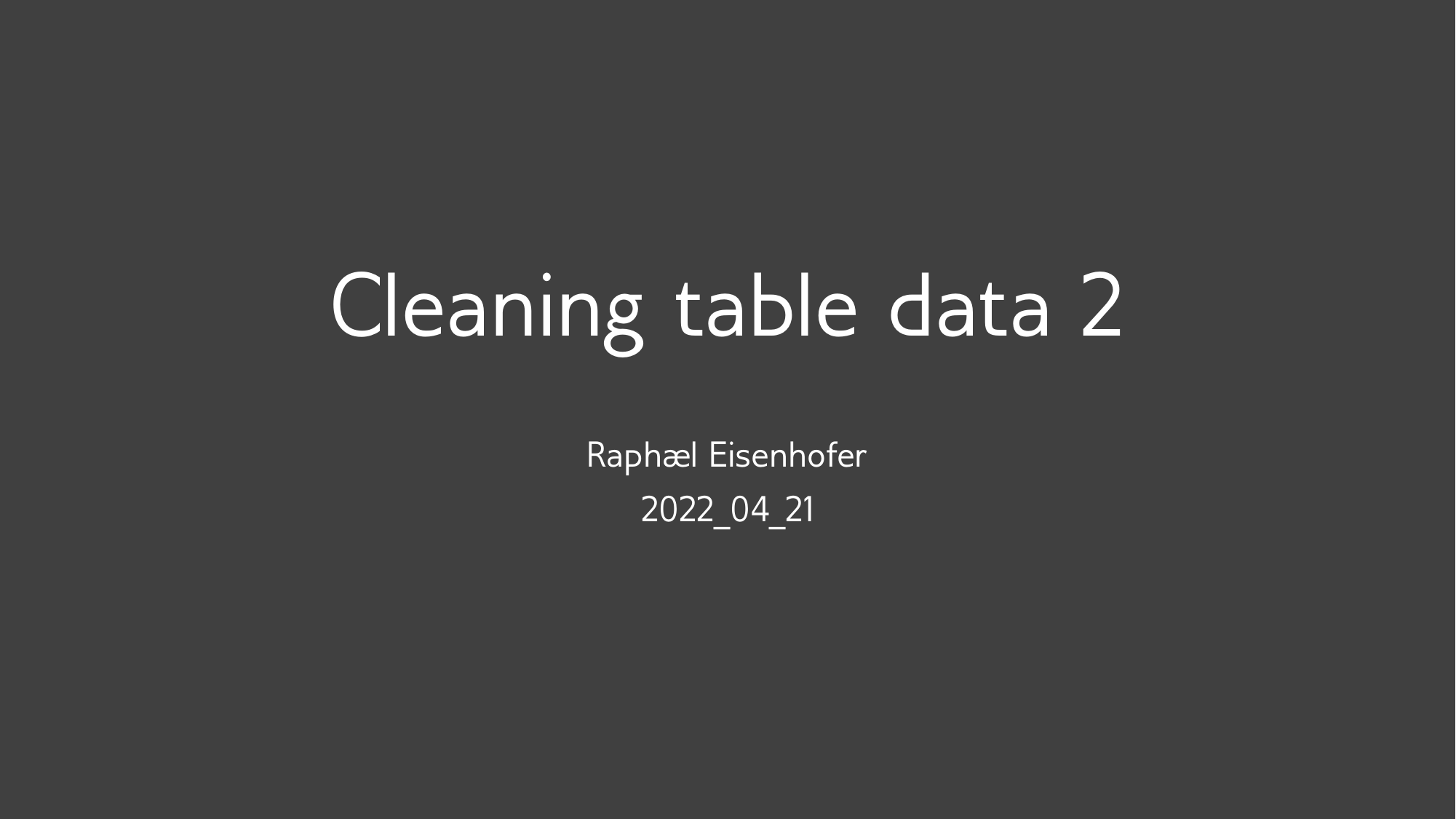

# Cleaning table data 2
Raphael Eisenhofer
2022_04_21